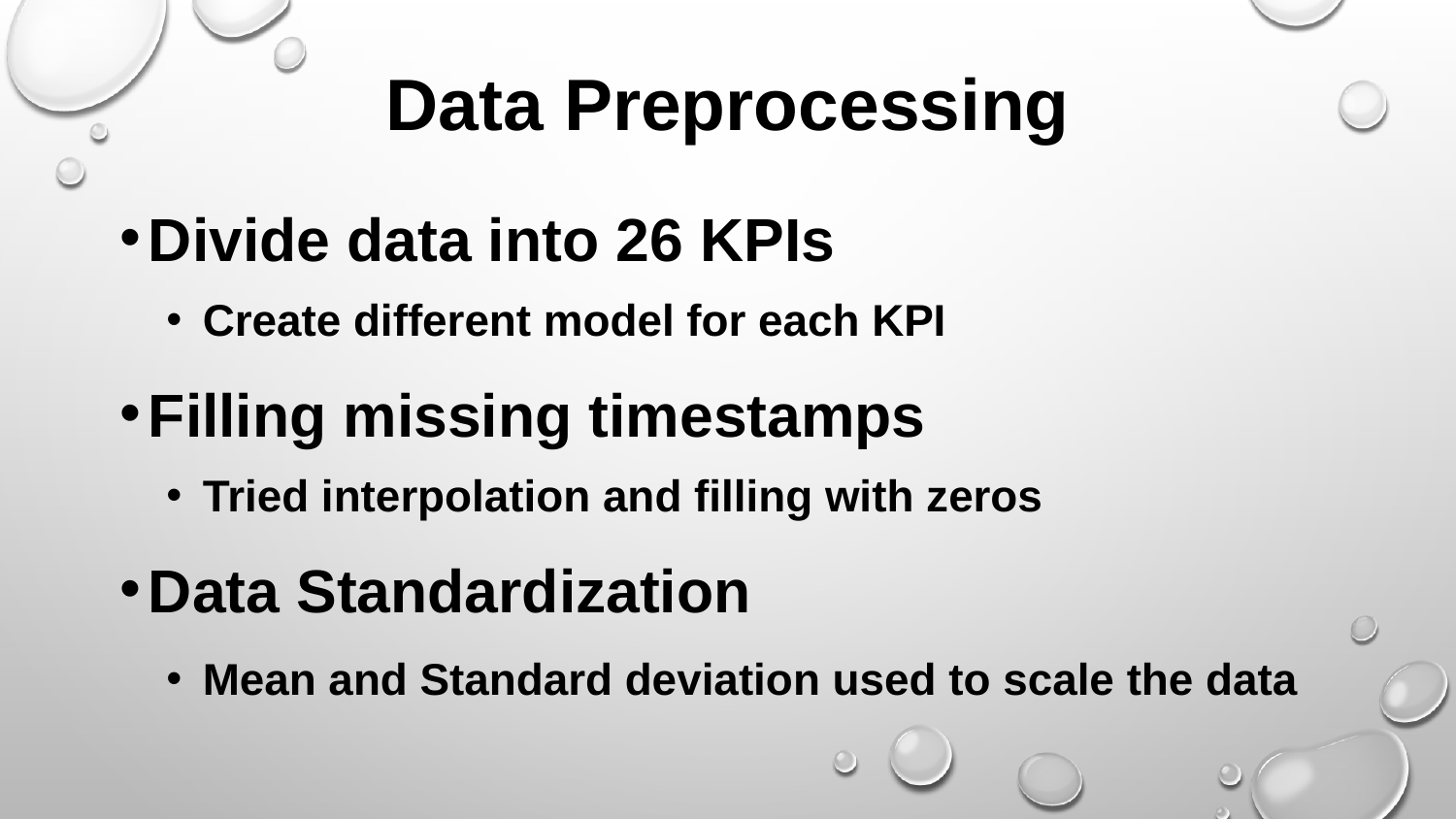

# Data Preprocessing
Divide data into 26 KPIs
Create different model for each KPI
Filling missing timestamps
Tried interpolation and filling with zeros
Data Standardization
Mean and Standard deviation used to scale the data